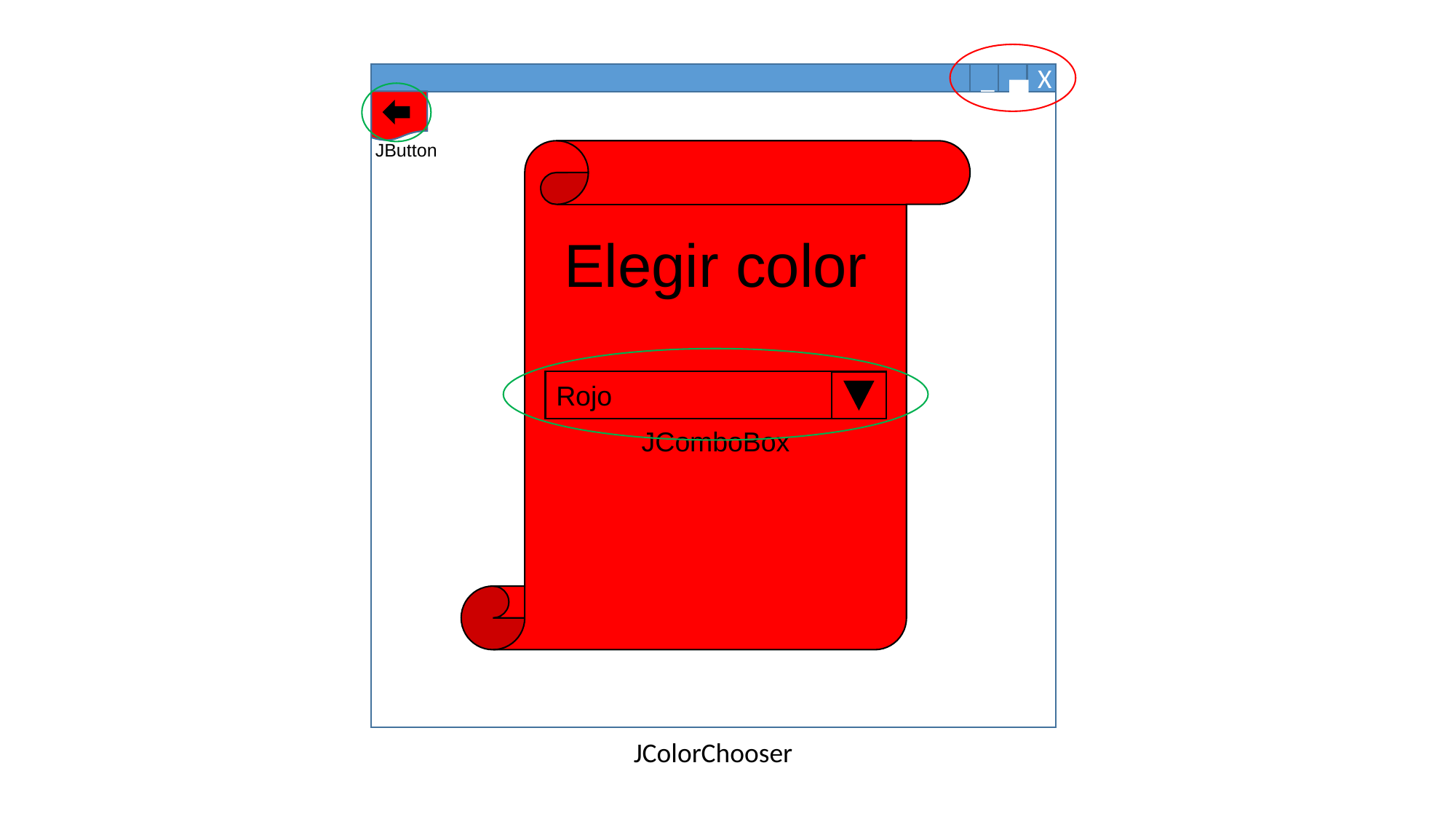

_
▄
X

JButton

Elegir color

Rojo

JComboBox
JColorChooser